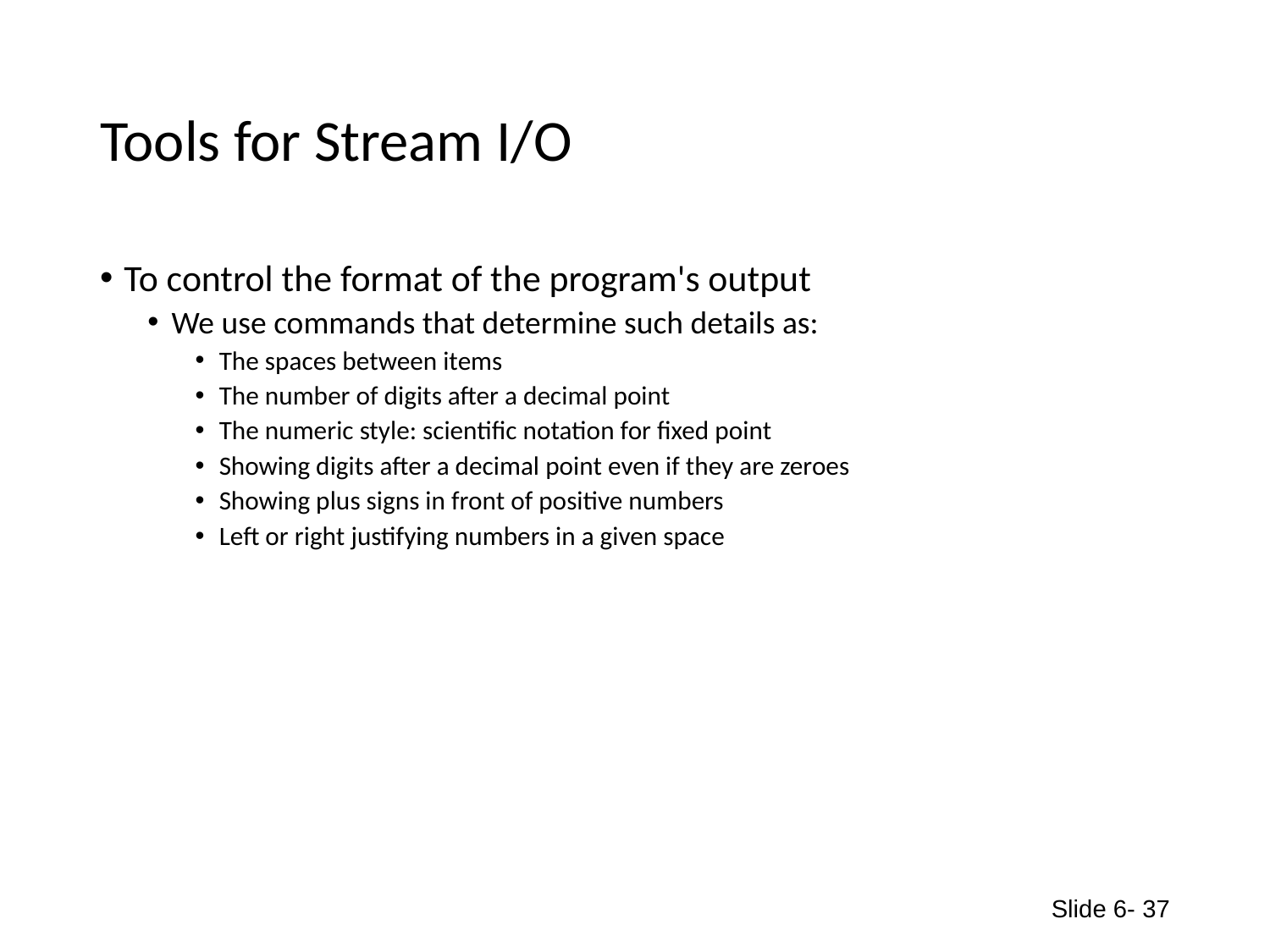

# Tools for Stream I/O
To control the format of the program's output
We use commands that determine such details as:
The spaces between items
The number of digits after a decimal point
The numeric style: scientific notation for fixed point
Showing digits after a decimal point even if they are zeroes
Showing plus signs in front of positive numbers
Left or right justifying numbers in a given space
Slide 6- 37